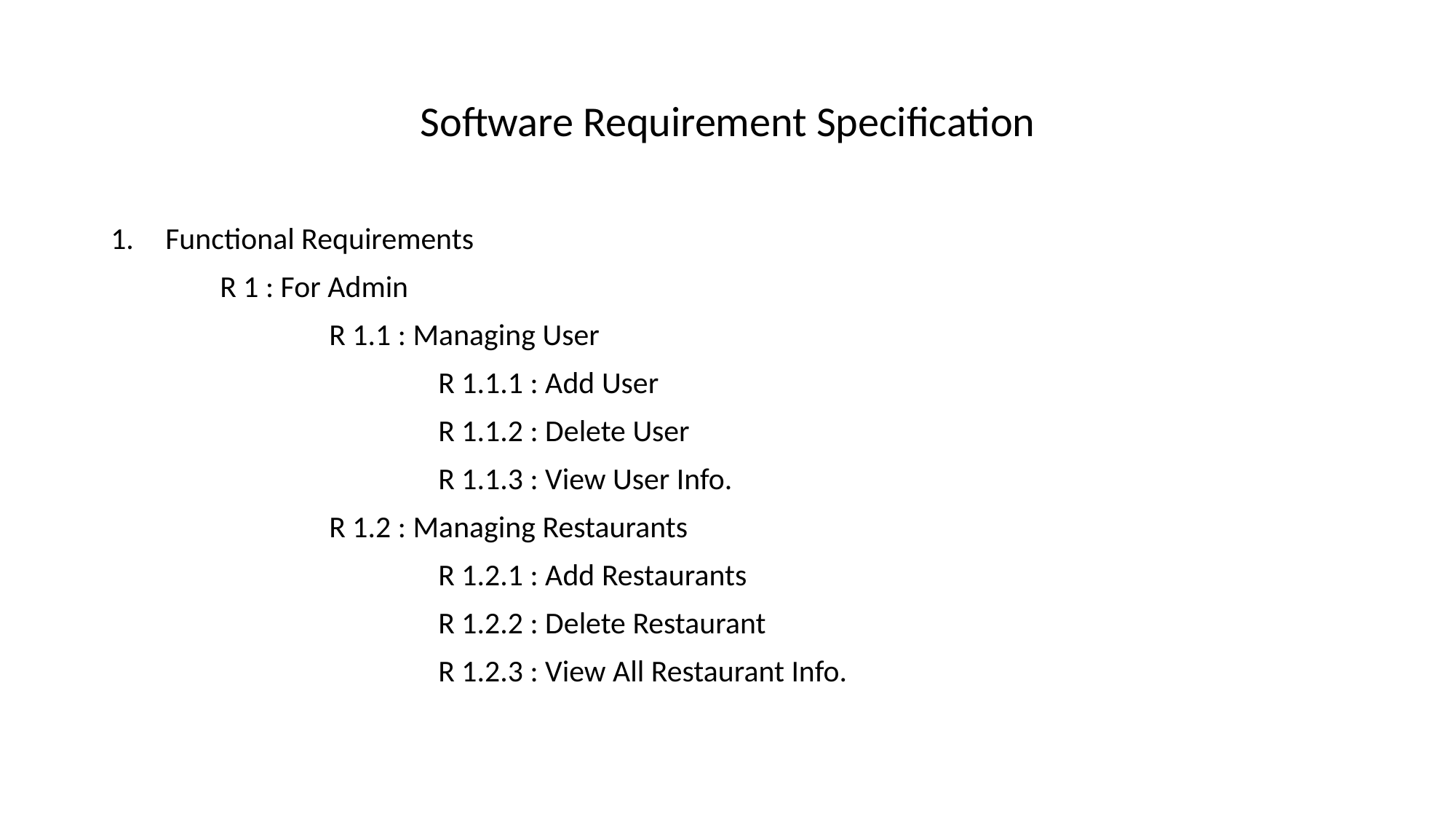

Software Requirement Specification
Functional Requirements
	R 1 : For Admin
		R 1.1 : Managing User
			R 1.1.1 : Add User
			R 1.1.2 : Delete User
			R 1.1.3 : View User Info.
		R 1.2 : Managing Restaurants
			R 1.2.1 : Add Restaurants
			R 1.2.2 : Delete Restaurant
			R 1.2.3 : View All Restaurant Info.